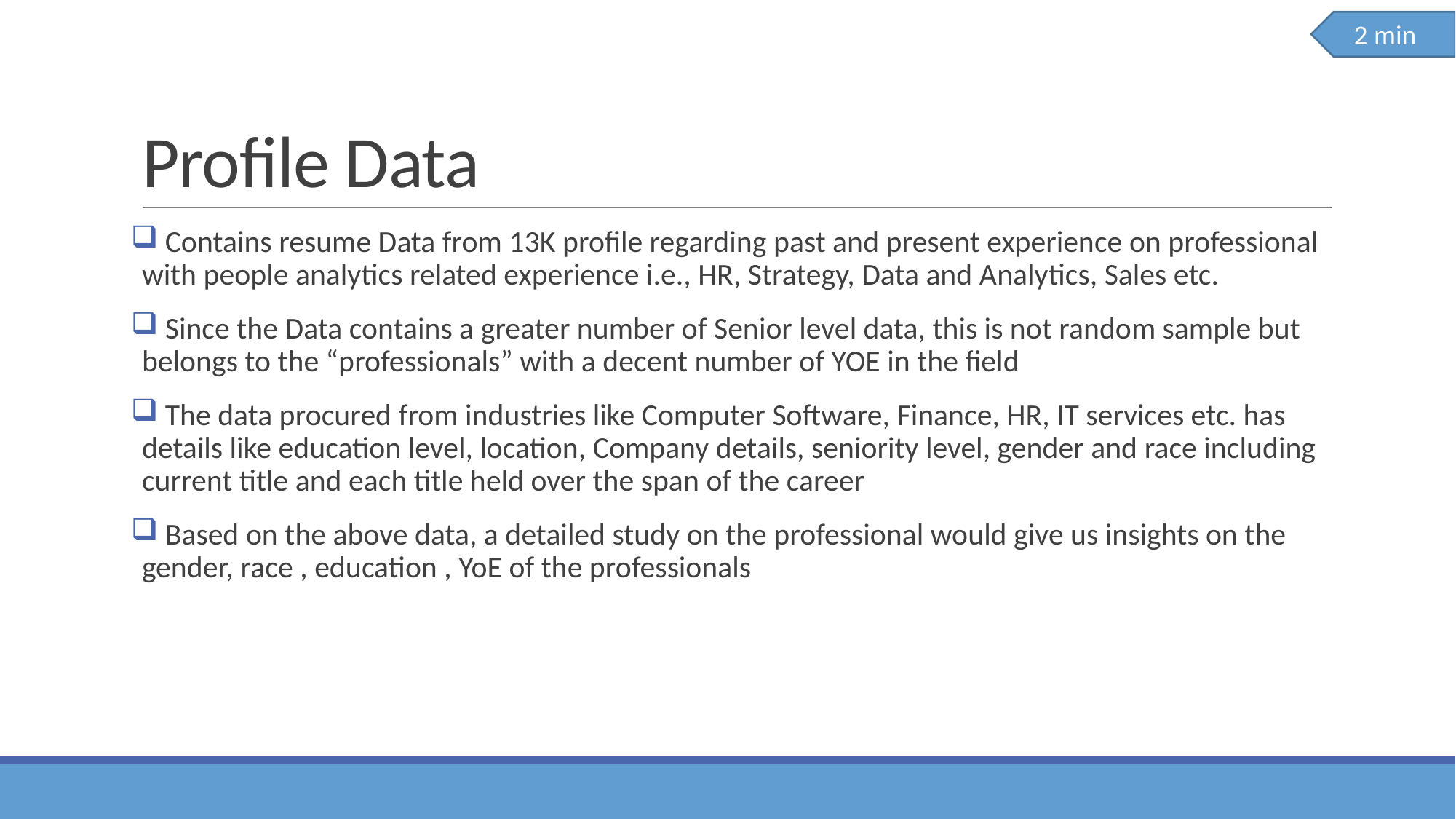

2 min
# Profile Data
 Contains resume Data from 13K profile regarding past and present experience on professional with people analytics related experience i.e., HR, Strategy, Data and Analytics, Sales etc.
 Since the Data contains a greater number of Senior level data, this is not random sample but belongs to the “professionals” with a decent number of YOE in the field
 The data procured from industries like Computer Software, Finance, HR, IT services etc. has details like education level, location, Company details, seniority level, gender and race including current title and each title held over the span of the career
 Based on the above data, a detailed study on the professional would give us insights on the gender, race , education , YoE of the professionals